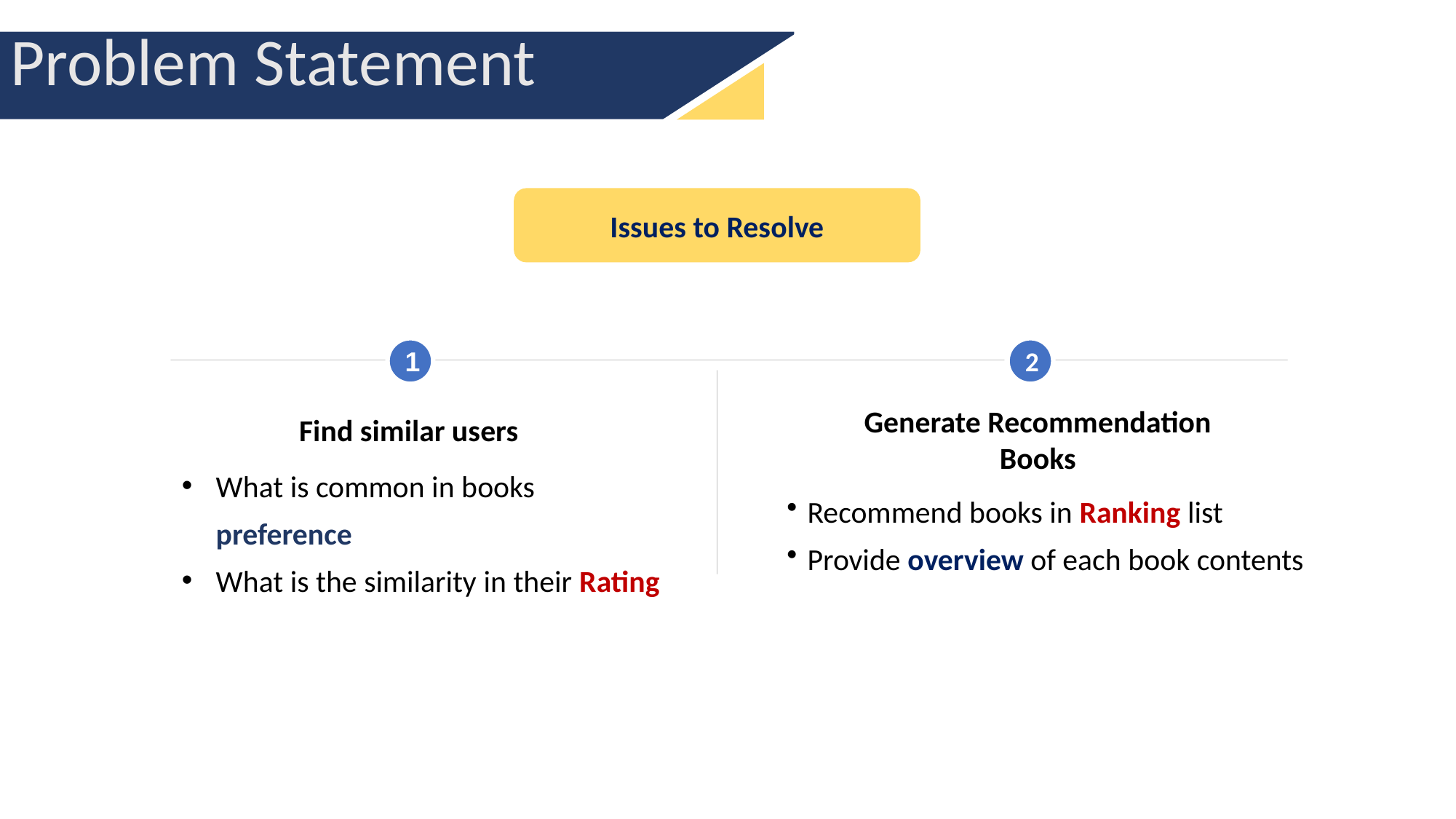

Problem Statement

Issues to Resolve
1
Find similar users
What is common in books preference
What is the similarity in their Rating
2
Generate Recommendation Books
Recommend books in Ranking list
Provide overview of each book contents

2